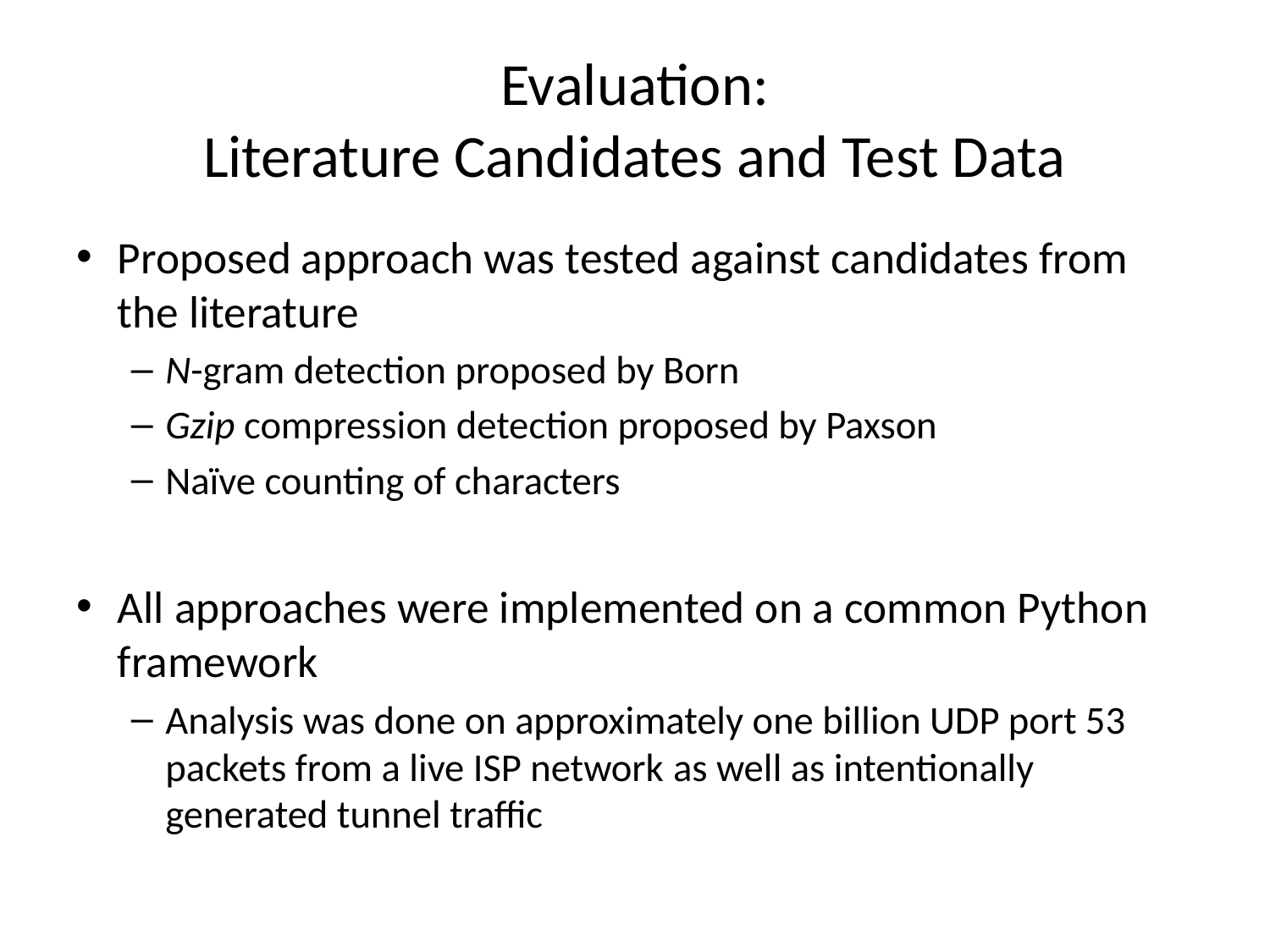

# Evaluation: Literature Candidates and Test Data
Proposed approach was tested against candidates from the literature
N-gram detection proposed by Born
Gzip compression detection proposed by Paxson
Naïve counting of characters

All approaches were implemented on a common Python framework
Analysis was done on approximately one billion UDP port 53 packets from a live ISP network as well as intentionally generated tunnel traffic